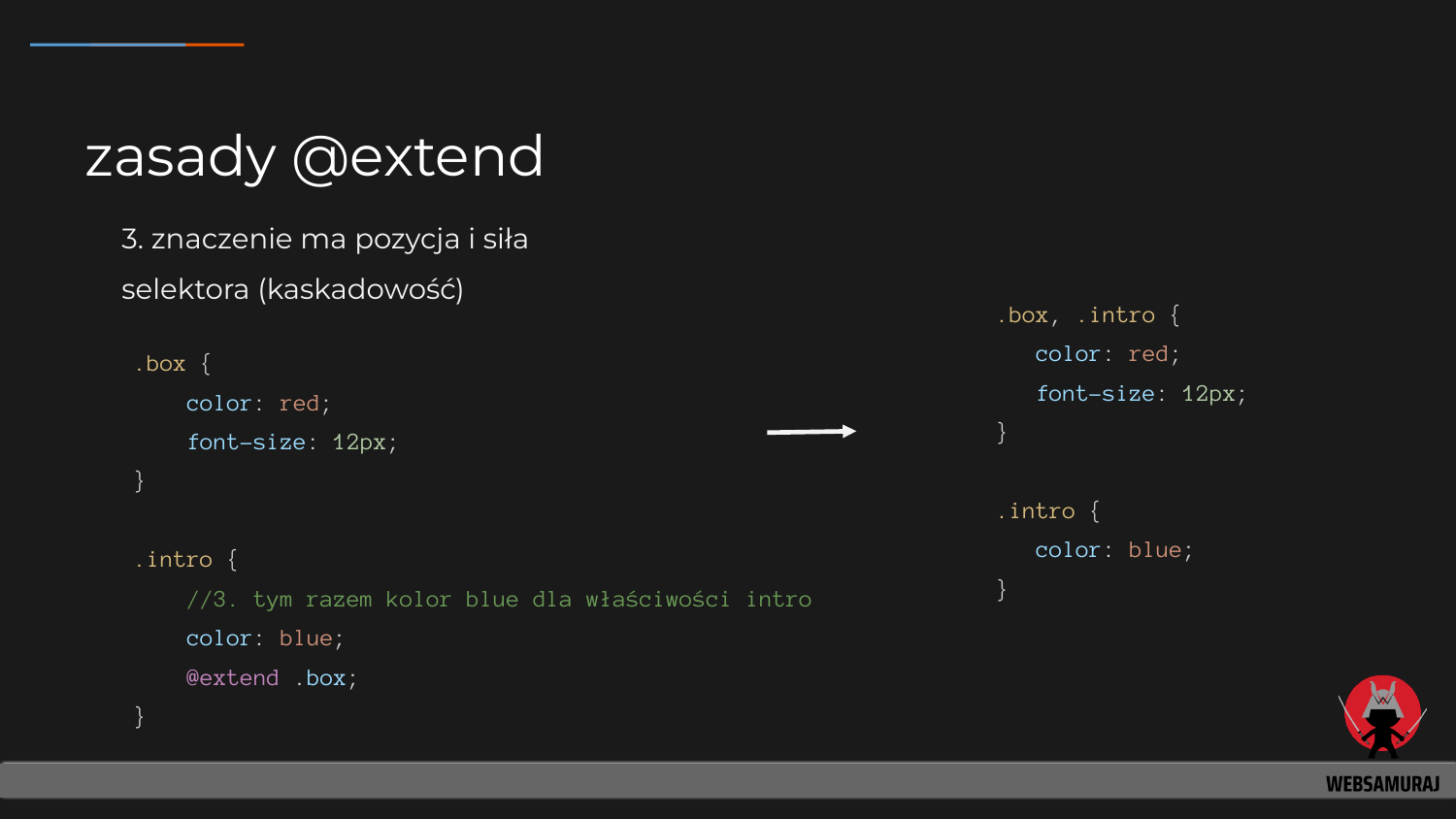

# zasady @extend
3. znaczenie ma pozycja i siła selektora (kaskadowość)
.box, .intro {
   color: red;
   font-size: 12px;
}

.intro {
   color: blue;
}

.box {
    color: red;
    font-size: 12px;
}

.intro {
    //3. tym razem kolor blue dla właściwości intro
    color: blue;
    @extend .box;
}